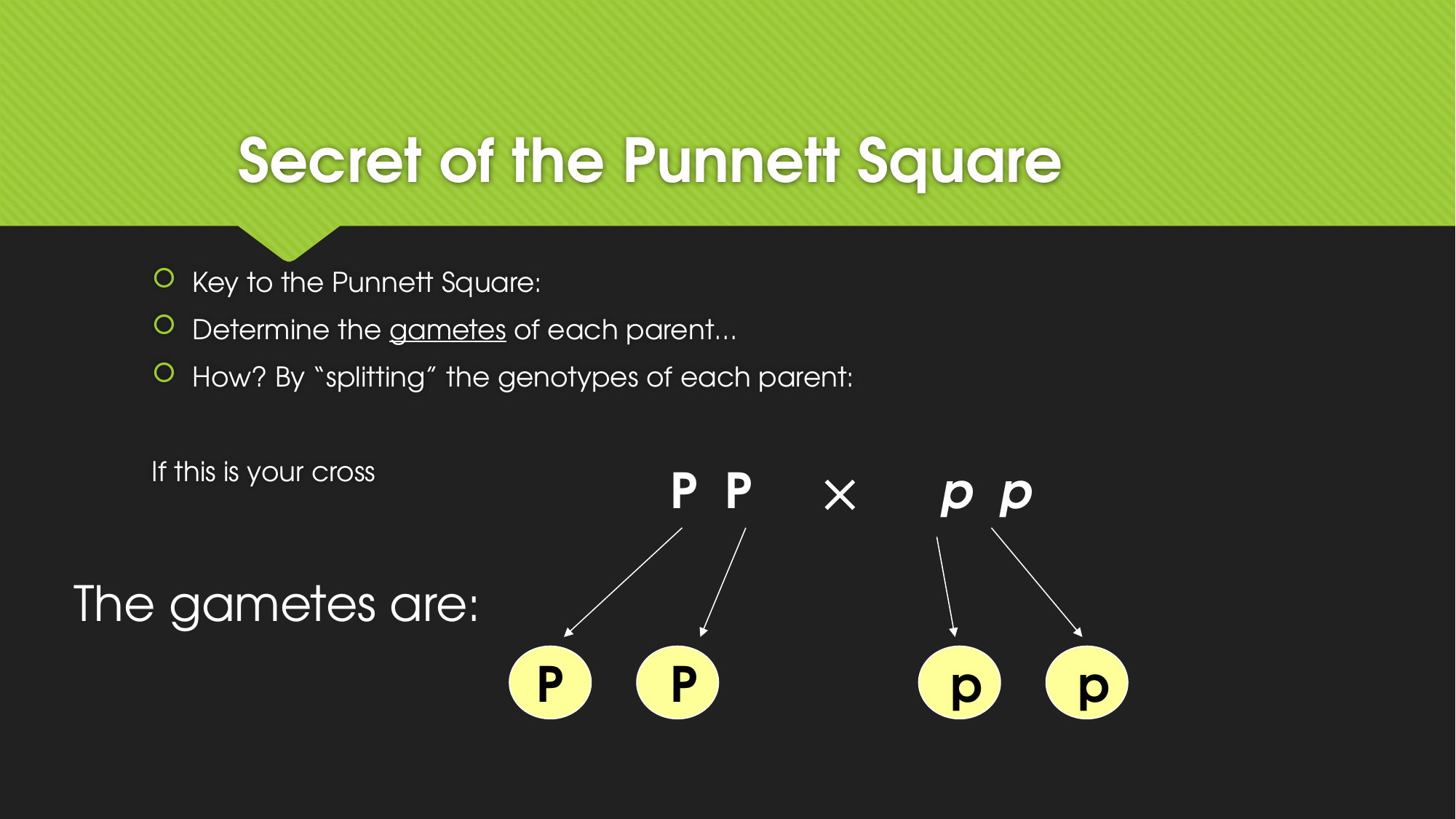

# Secret of the Punnett Square
Key to the Punnett Square:
Determine the gametes of each parent…
How? By “splitting” the genotypes of each parent:

If this is your cross

P  P     ×      p  p

The gametes are:
P
 P
 p
 p